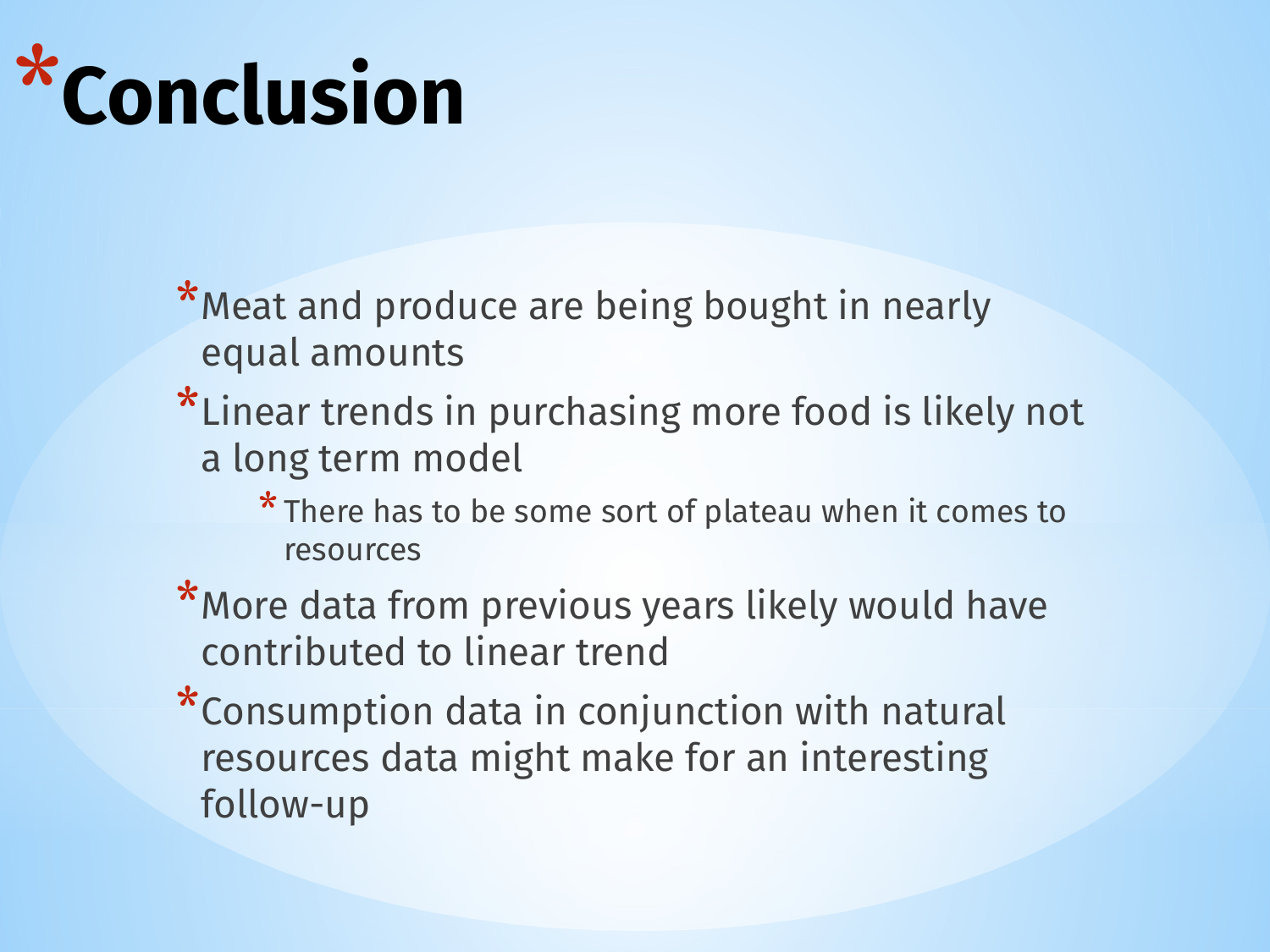

# Conclusion
Meat and produce are being bought in nearly equal amounts
Linear trends in purchasing more food is likely not a long term model
There has to be some sort of plateau when it comes to resources
More data from previous years likely would have contributed to linear trend
Consumption data in conjunction with natural resources data might make for an interesting follow-up